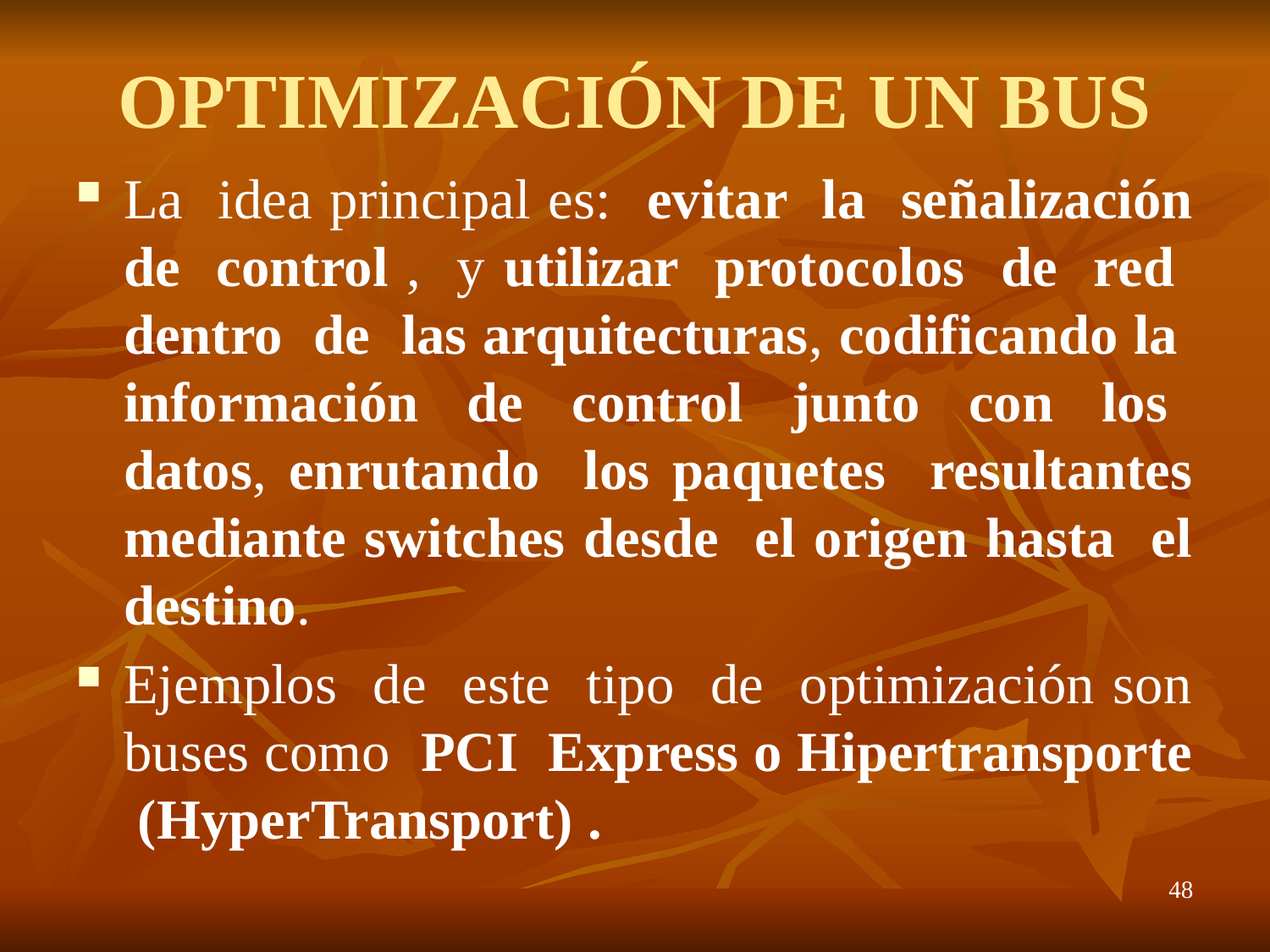

# OPTIMIZACIÓN DE UN BUS
La  idea principal es:  evitar  la  señalización de  control ,  y utilizar  protocolos  de  red  dentro  de  las arquitecturas, codificando la  información  de  control  junto  con  los  datos, enrutando  los paquetes  resultantes mediante switches desde  el origen hasta  el destino.
Ejemplos  de  este  tipo  de  optimización son buses como  PCI  Express o Hipertransporte  (HyperTransport) .

48